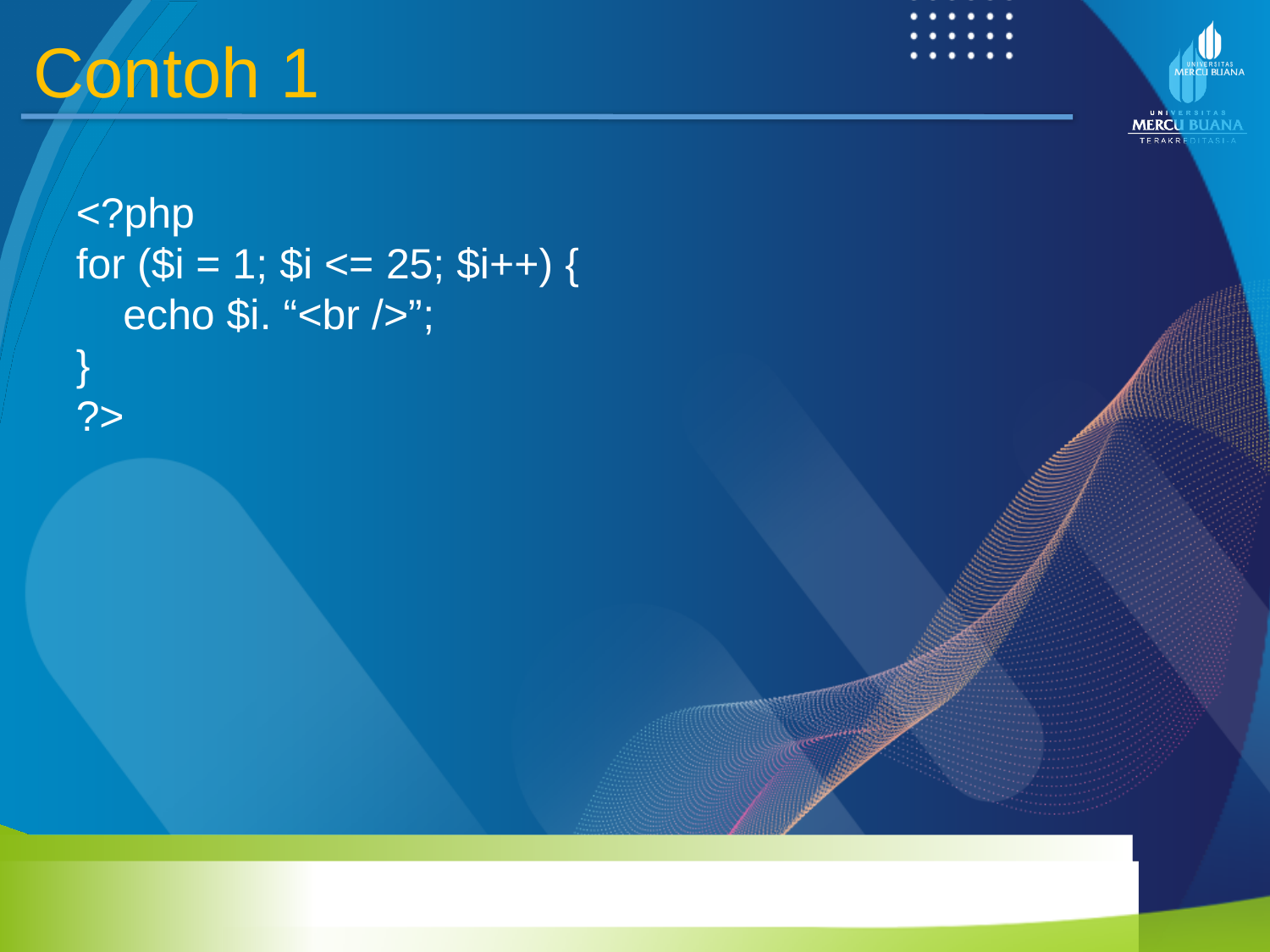

Contoh 1
<?php
for ($i = 1; $i <= 25; $i++) {
    echo $i. “<br />”;
}
?>